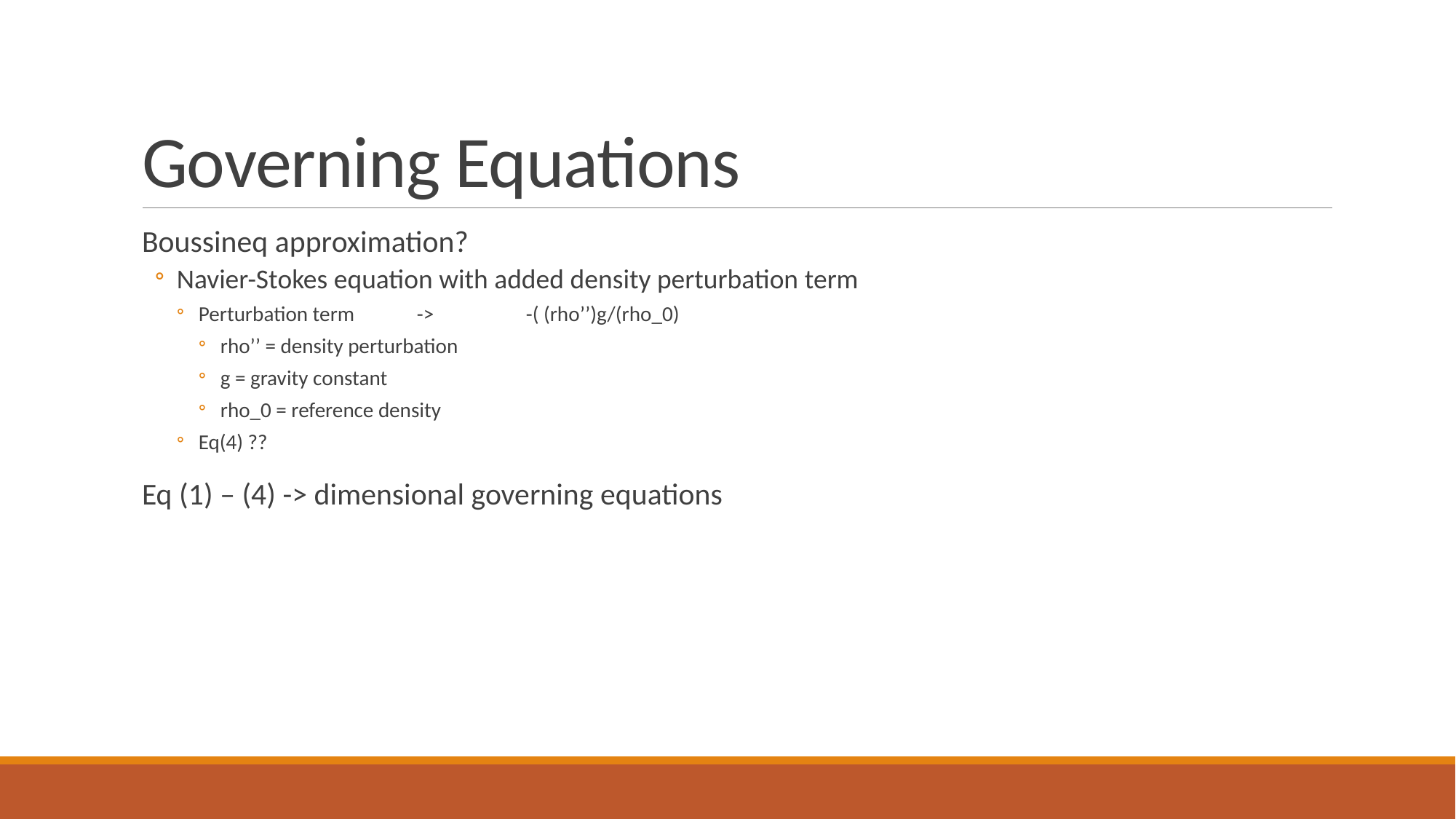

# Governing Equations
Boussineq approximation?
Navier-Stokes equation with added density perturbation term
Perturbation term	->	-( (rho’’)g/(rho_0)
rho’’ = density perturbation
g = gravity constant
rho_0 = reference density
Eq(4) ??
Eq (1) – (4) -> dimensional governing equations